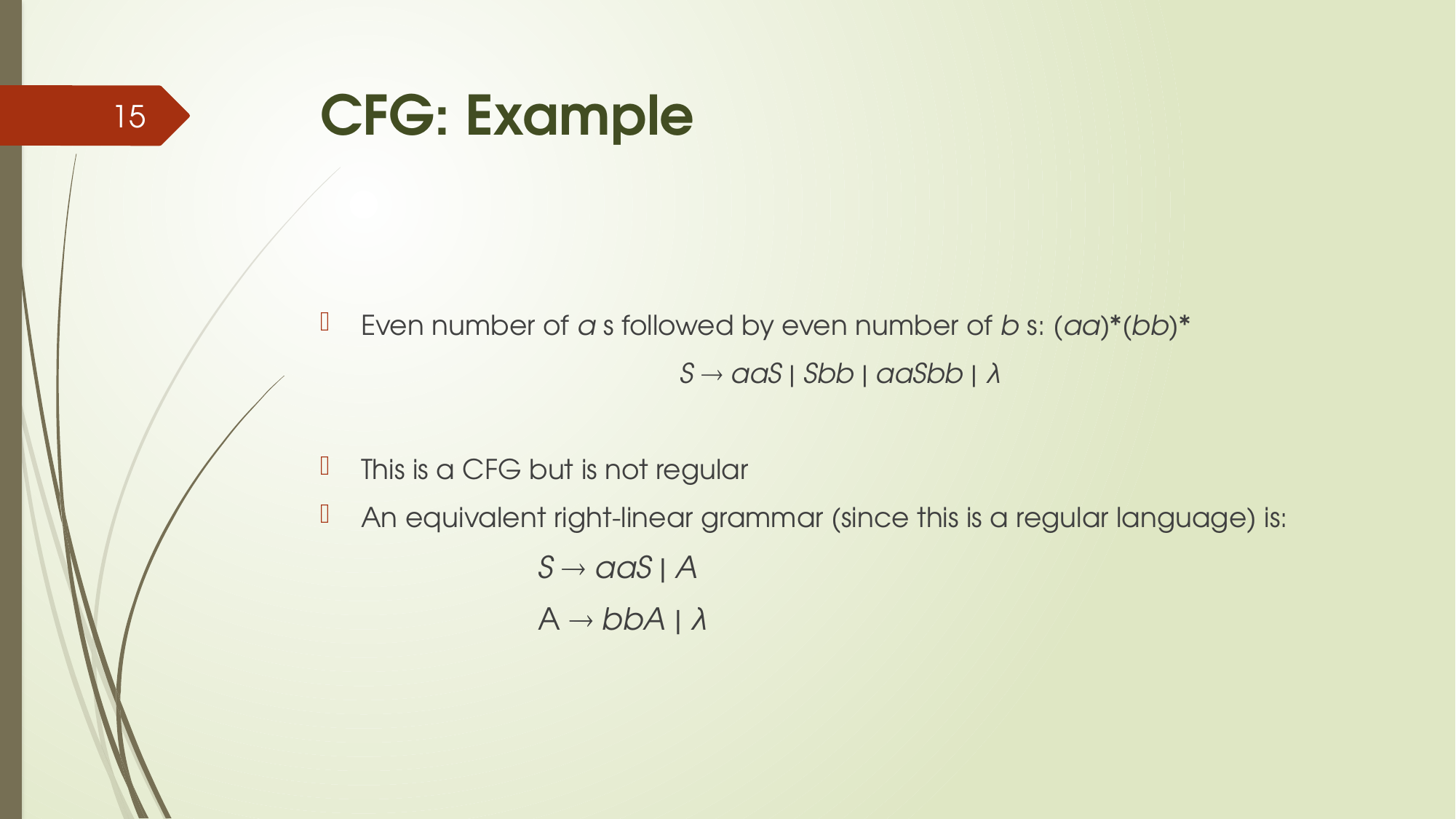

# CFG: Example
15

Even number of a s followed by even number of b s: (aa)*(bb)*
S → aaS | Sbb | aaSbb | λ

This is a CFG but is not regular
An equivalent right-linear grammar (since this is a regular language) is:
S → aaS | A
A → bbA | λ